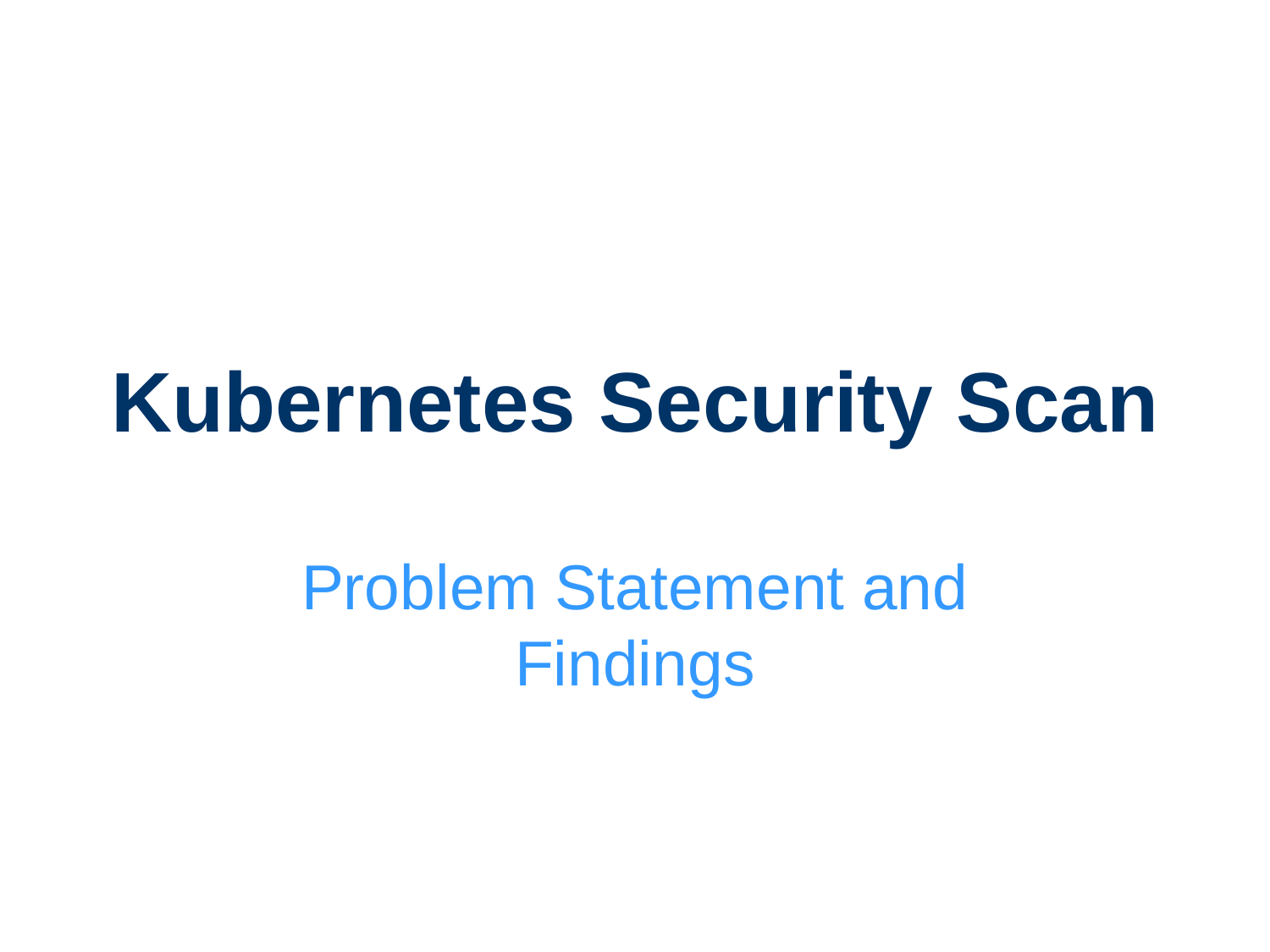

# Kubernetes Security Scan
Problem Statement and Findings